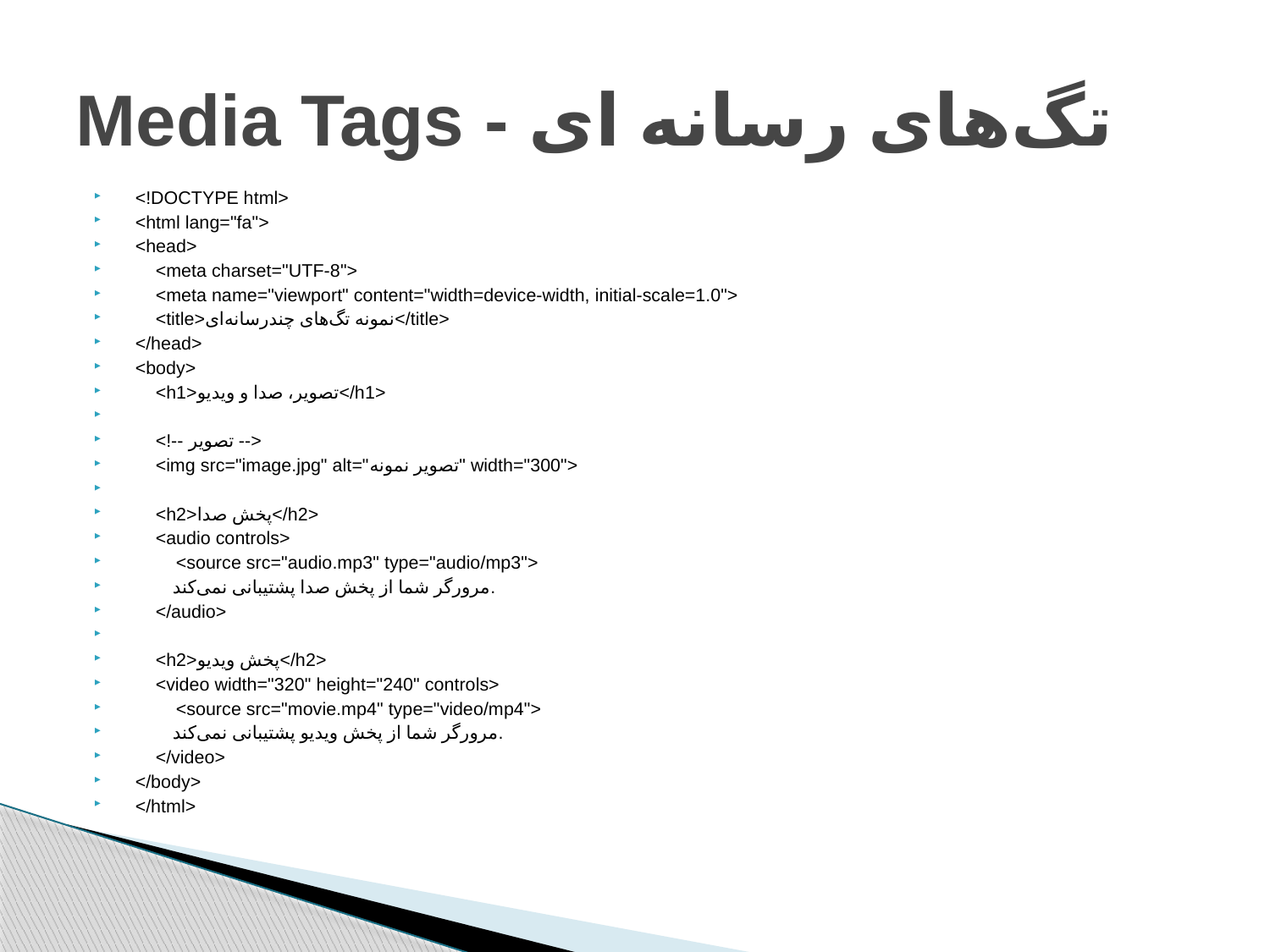

# Media Tags - تگ‌های رسانه ای
<!DOCTYPE html>
<html lang="fa">
<head>
    <meta charset="UTF-8">
    <meta name="viewport" content="width=device-width, initial-scale=1.0">
    <title>نمونه تگ‌های چندرسانه‌ای</title>
</head>
<body>
    <h1>تصویر، صدا و ویدیو</h1>

    <!-- تصویر -->
    <img src="image.jpg" alt="تصویر نمونه" width="300">

    <h2>پخش صدا</h2>
    <audio controls>
        <source src="audio.mp3" type="audio/mp3">
        مرورگر شما از پخش صدا پشتیبانی نمی‌کند.
    </audio>

    <h2>پخش ویدیو</h2>
    <video width="320" height="240" controls>
        <source src="movie.mp4" type="video/mp4">
        مرورگر شما از پخش ویدیو پشتیبانی نمی‌کند.
    </video>
</body>
</html>